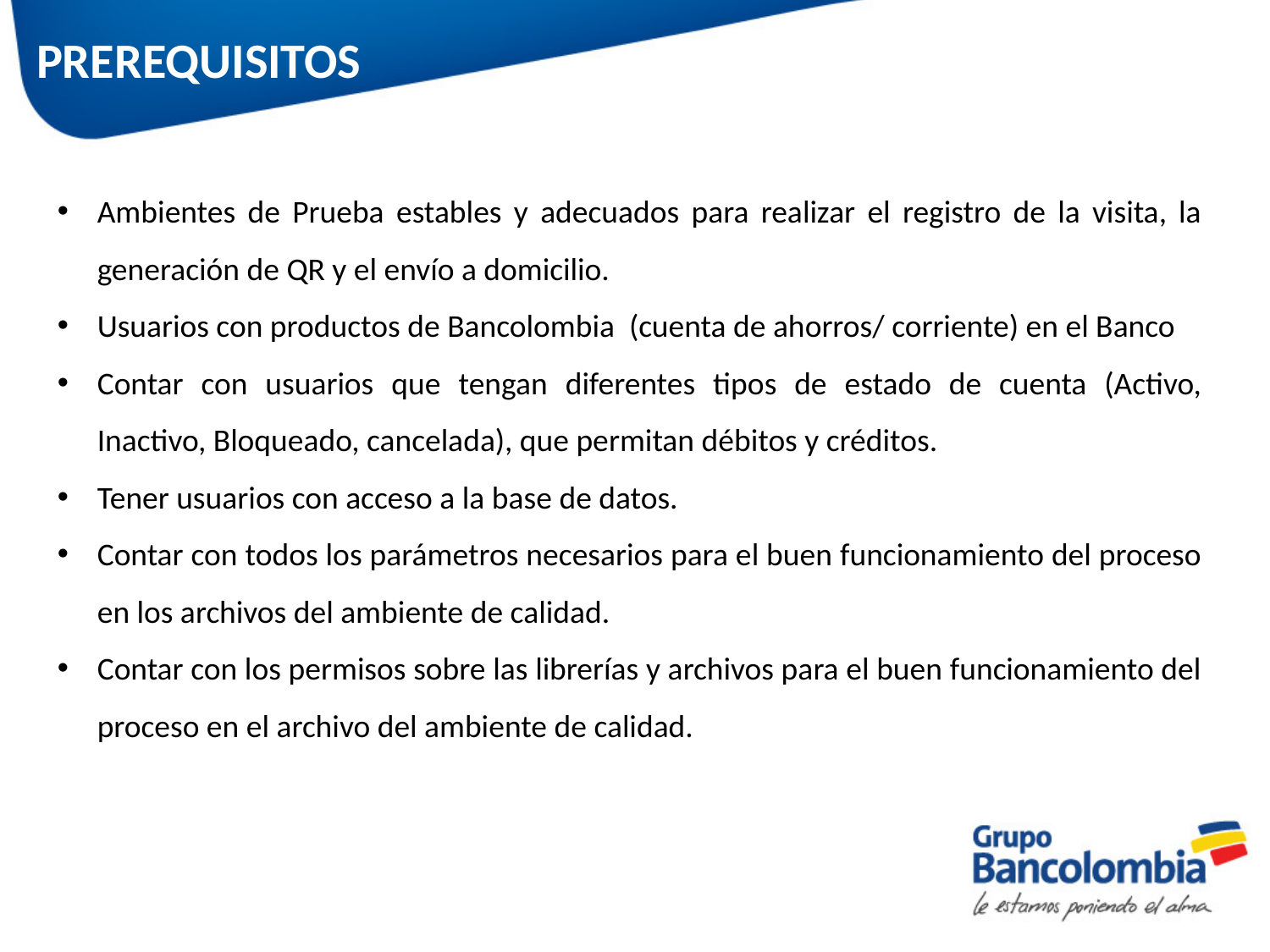

# PREREQUISITOS
Ambientes de Prueba estables y adecuados para realizar el registro de la visita, la generación de QR y el envío a domicilio.
Usuarios con productos de Bancolombia  (cuenta de ahorros/ corriente) en el Banco
Contar con usuarios que tengan diferentes tipos de estado de cuenta (Activo, Inactivo, Bloqueado, cancelada), que permitan débitos y créditos.
Tener usuarios con acceso a la base de datos.
Contar con todos los parámetros necesarios para el buen funcionamiento del proceso en los archivos del ambiente de calidad.
Contar con los permisos sobre las librerías y archivos para el buen funcionamiento del proceso en el archivo del ambiente de calidad.